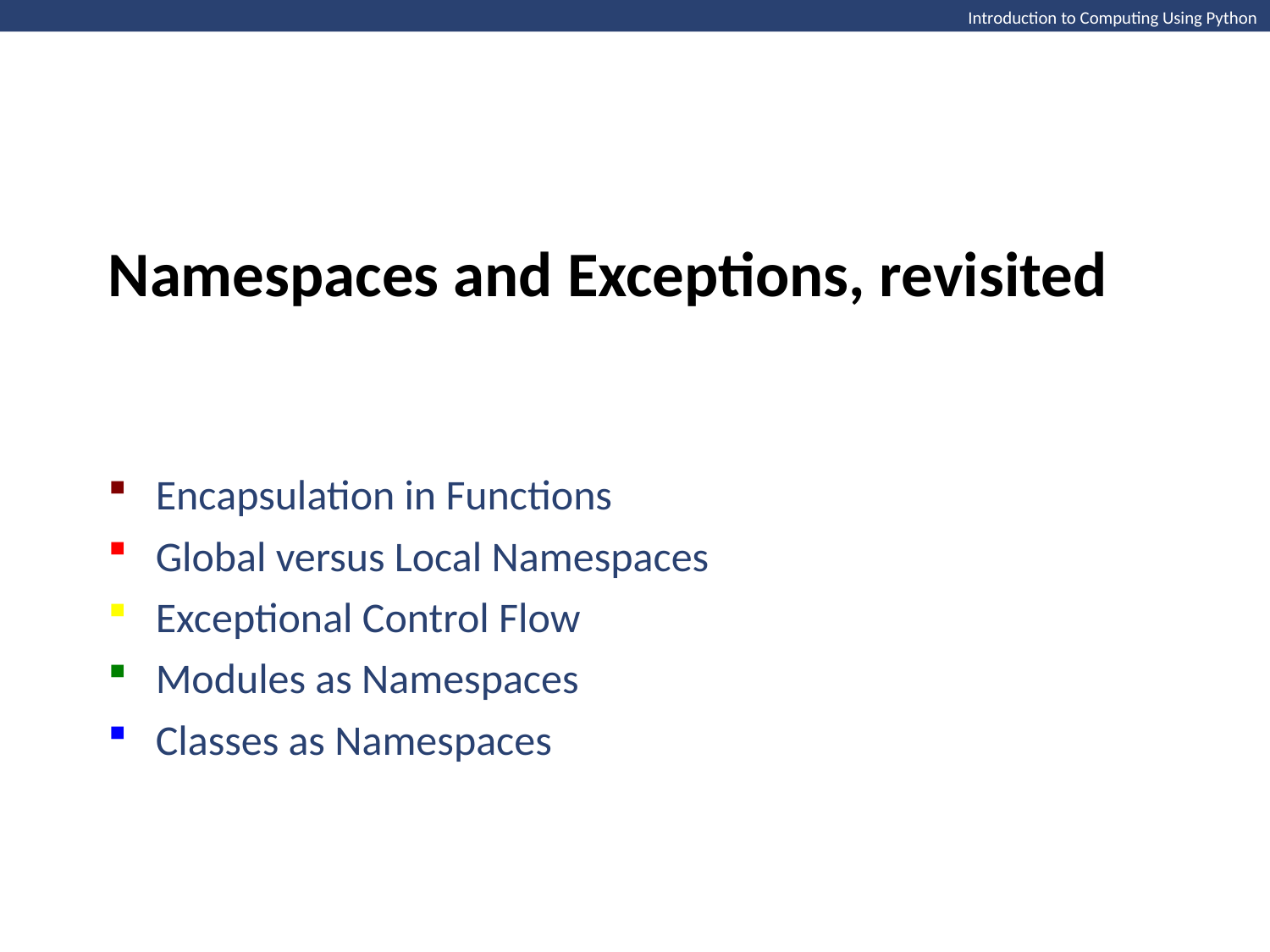

Introduction to Computing Using Python
Namespaces and Exceptions, revisited
Encapsulation in Functions
Global versus Local Namespaces
Exceptional Control Flow
Modules as Namespaces
Classes as Namespaces